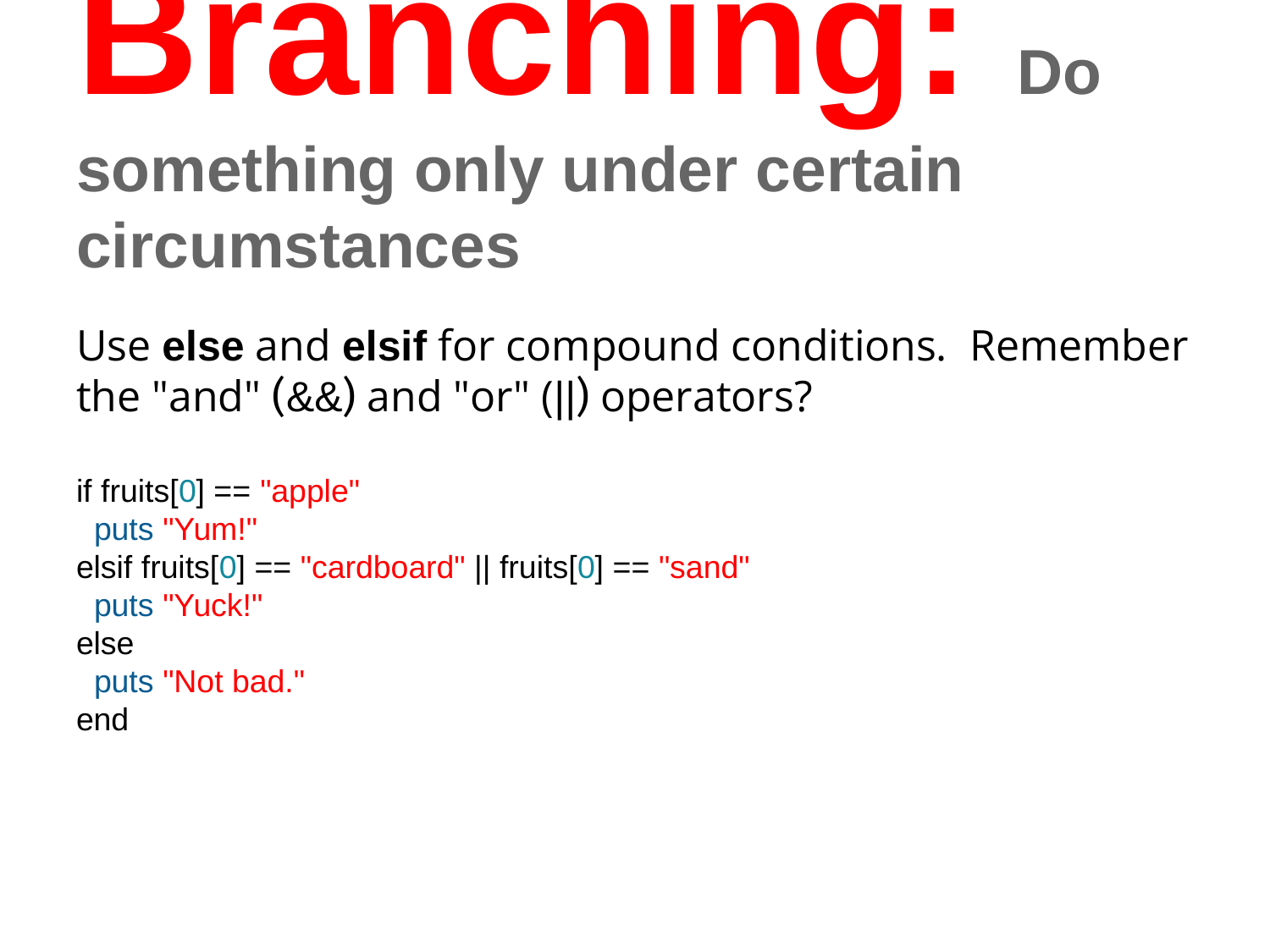

# Branching: Do something only under certain circumstances
Use else and elsif for compound conditions.  Remember the "and" (&&) and "or" (||) operators?

if fruits[0] == "apple"
  puts "Yum!"
elsif fruits[0] == "cardboard" || fruits[0] == "sand"
  puts "Yuck!"
else
  puts "Not bad."
end